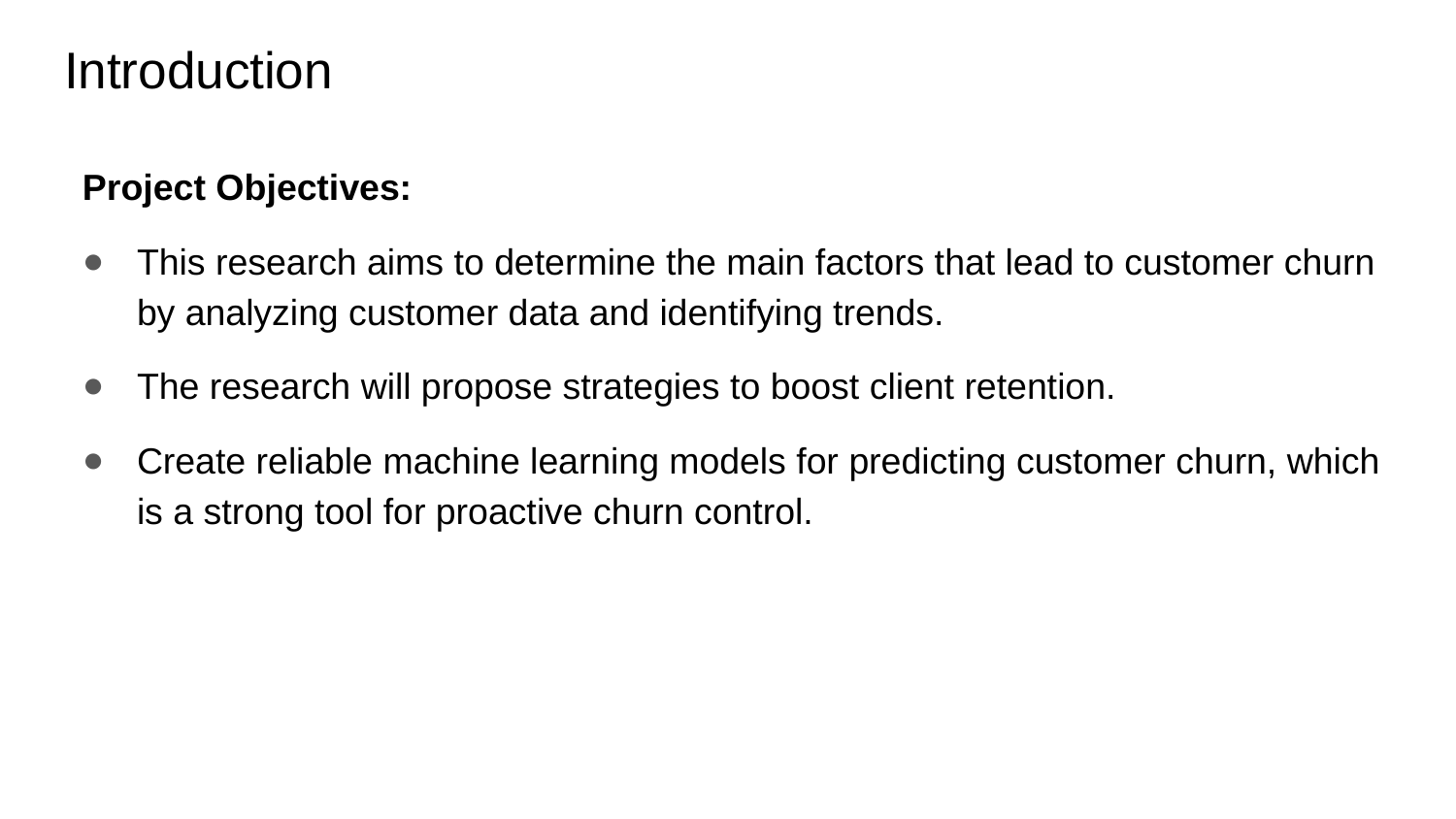

# Introduction
Project Objectives:
This research aims to determine the main factors that lead to customer churn by analyzing customer data and identifying trends.
The research will propose strategies to boost client retention.
Create reliable machine learning models for predicting customer churn, which is a strong tool for proactive churn control.